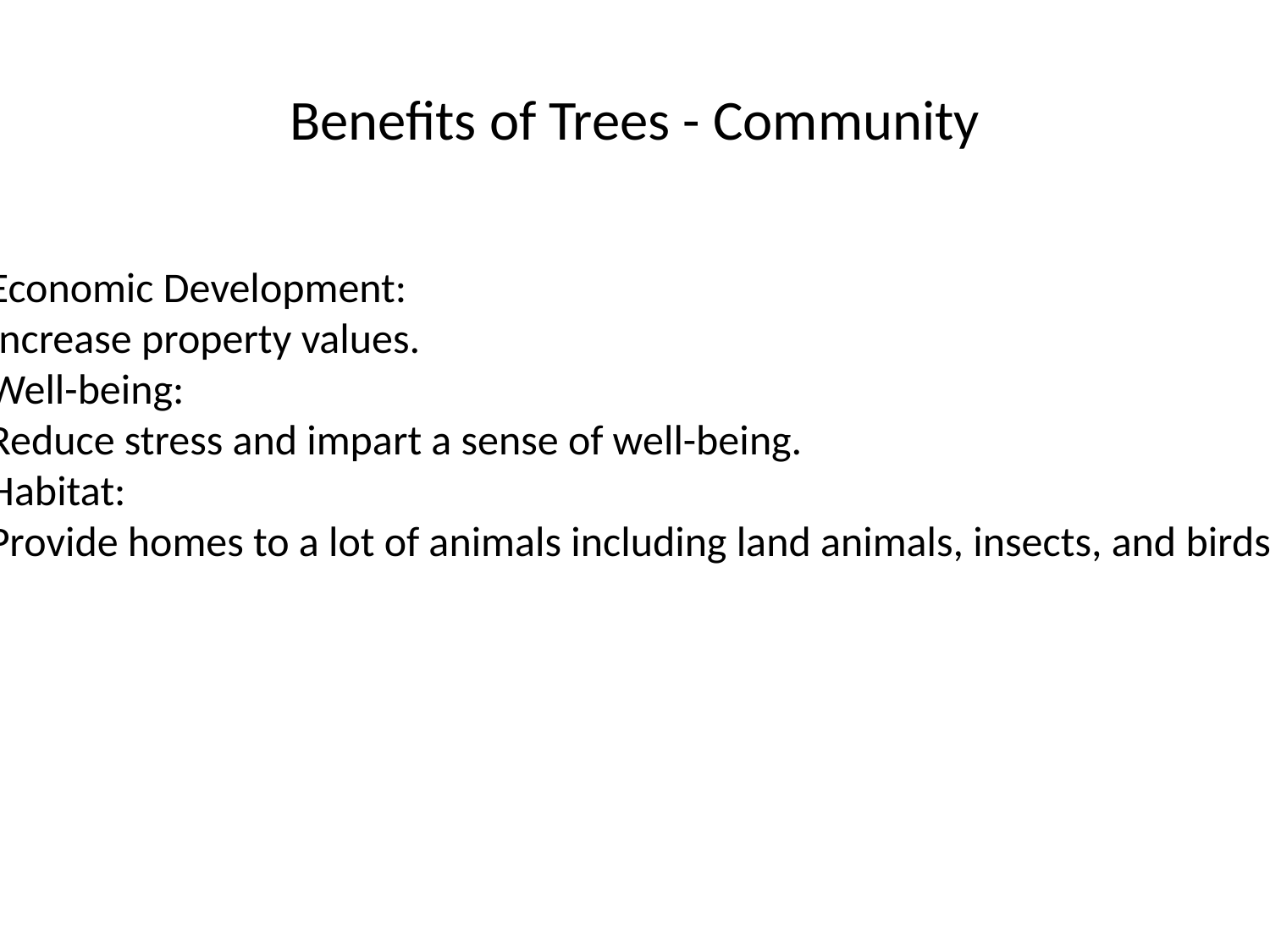

# Benefits of Trees - Community

Economic Development:
Increase property values.
Well-being:
Reduce stress and impart a sense of well-being.
Habitat:
Provide homes to a lot of animals including land animals, insects, and birds.